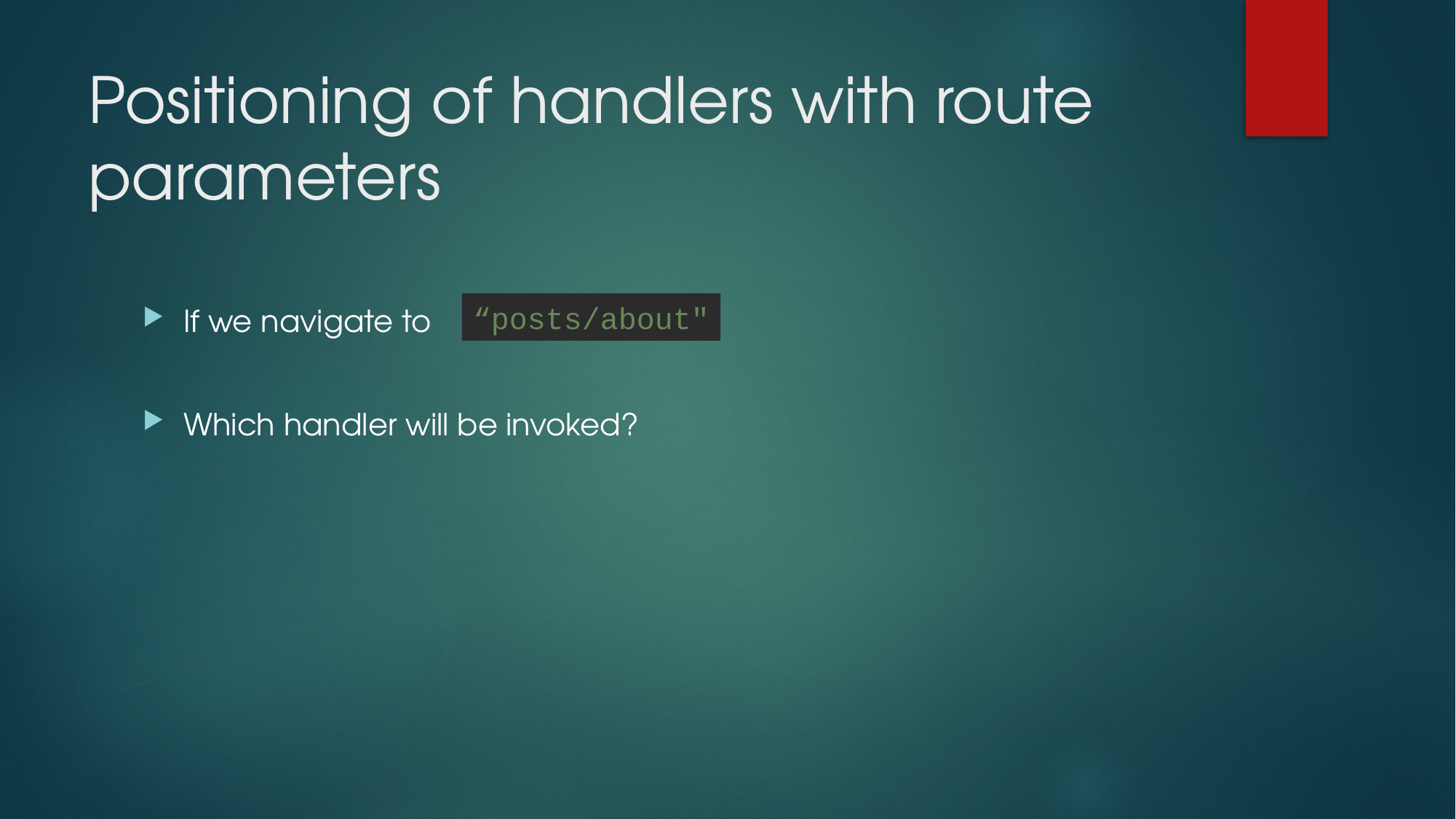

# Positioning of handlers with route parameters

If we navigate to

Which handler will be invoked?

“posts/about"